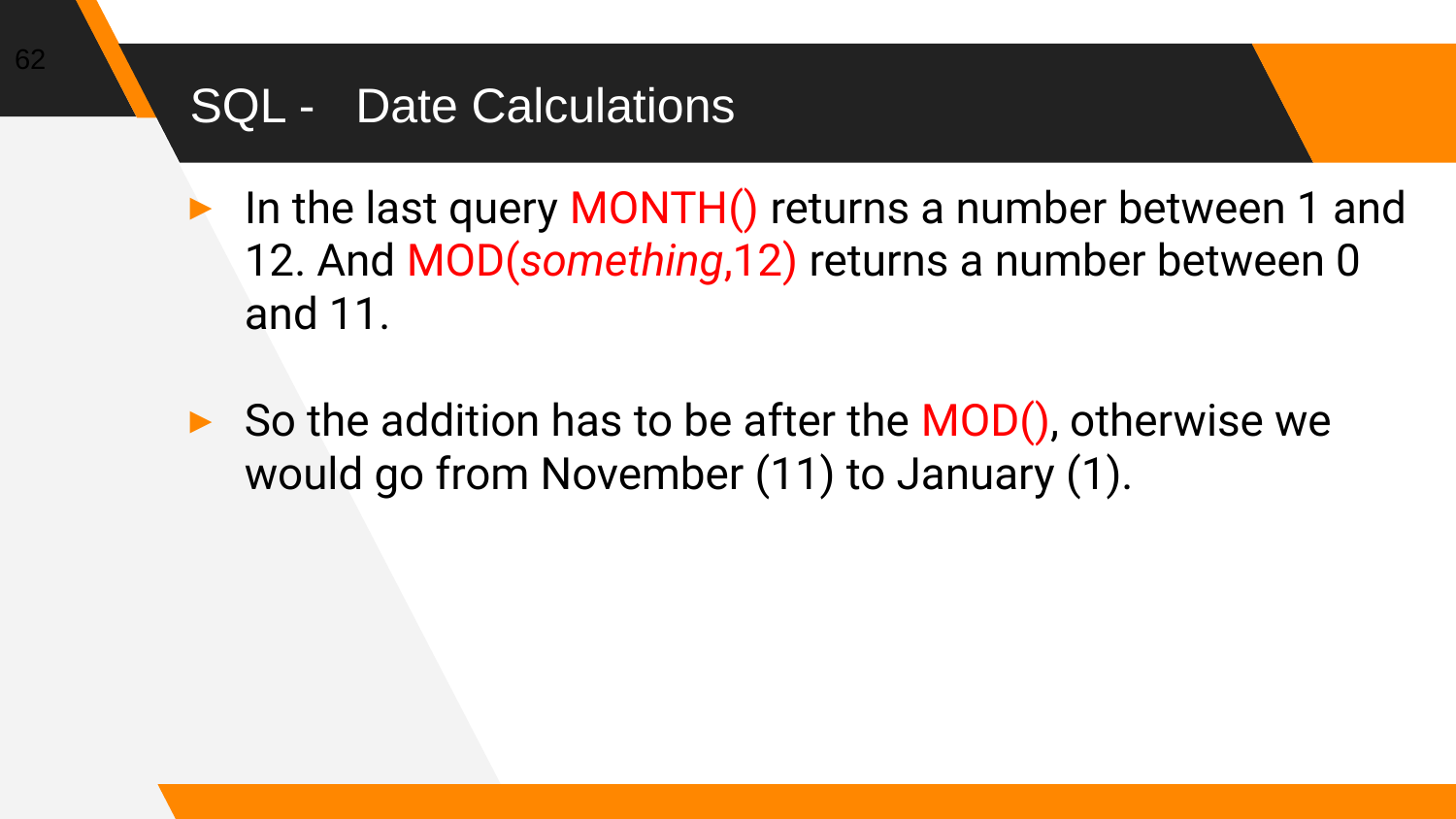

62
# SQL -   Date Calculations
In the last query MONTH() returns a number between 1 and 12. And MOD(something,12) returns a number between 0 and 11.

So the addition has to be after the MOD(), otherwise we would go from November (11) to January (1).